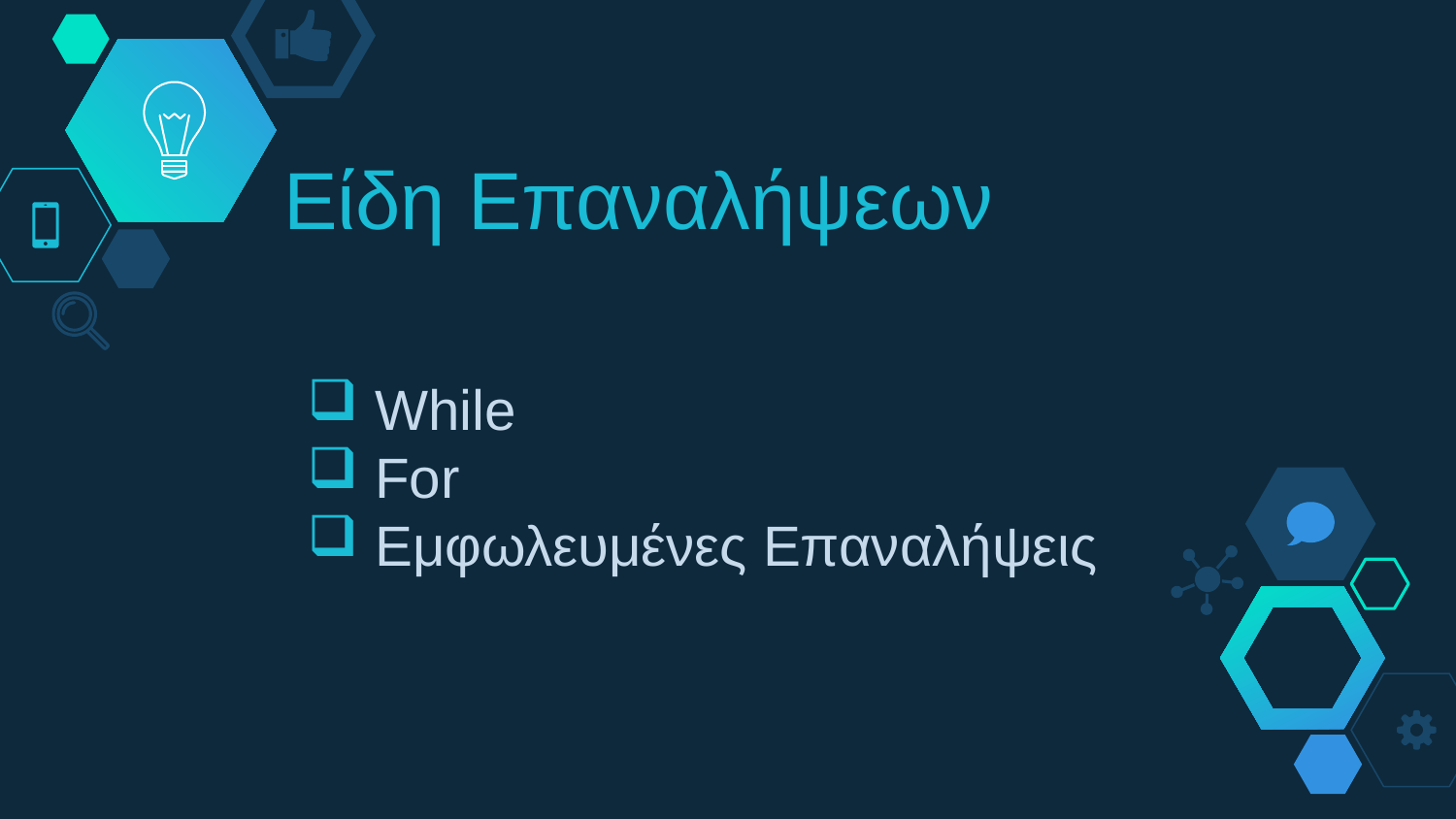

# Είδη Επαναλήψεων
 While
 For
 Εμφωλευμένες Επαναλήψεις